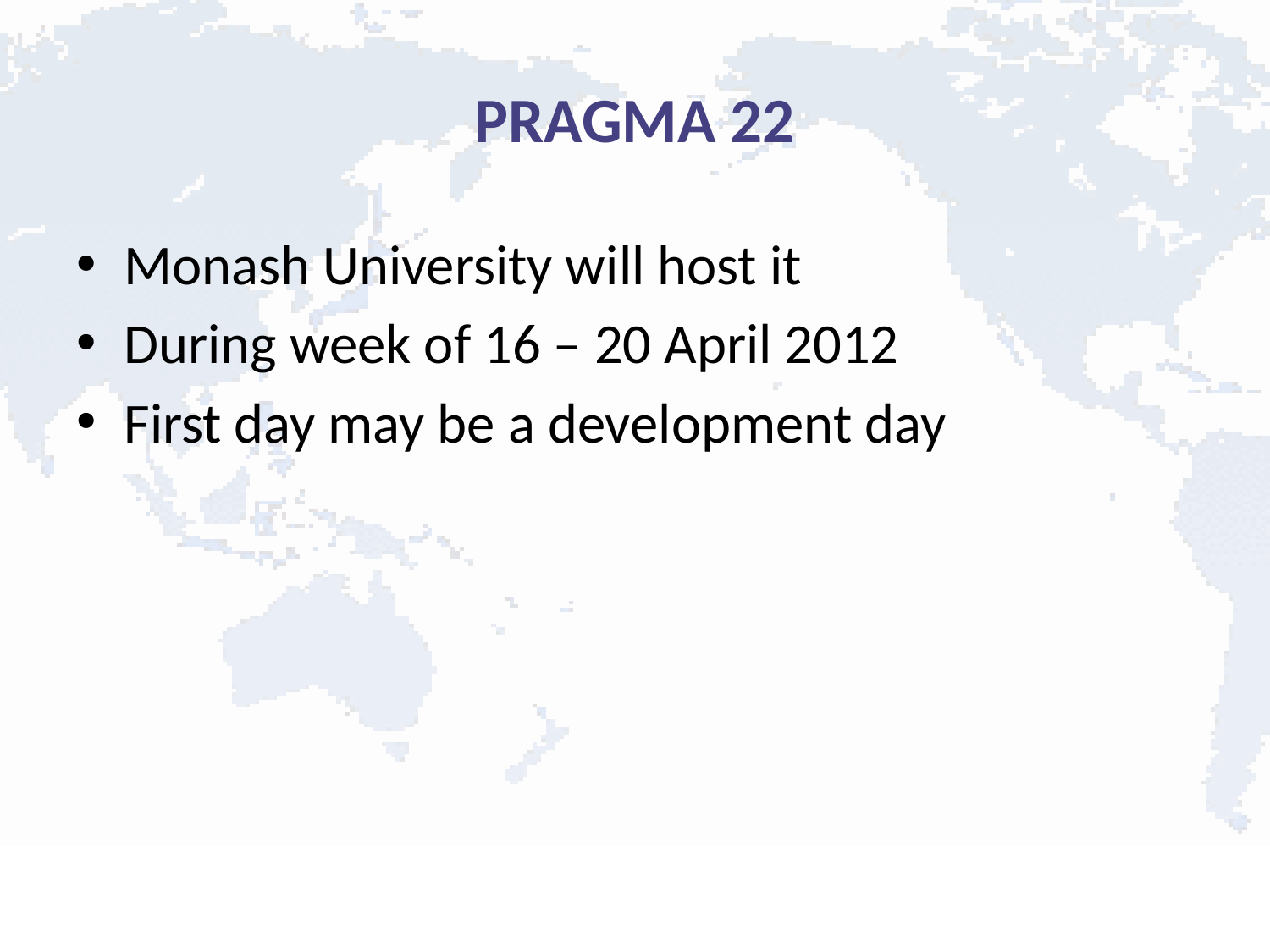

# PRAGMA 22
Monash University will host it
During week of 16 – 20 April 2012
First day may be a development day